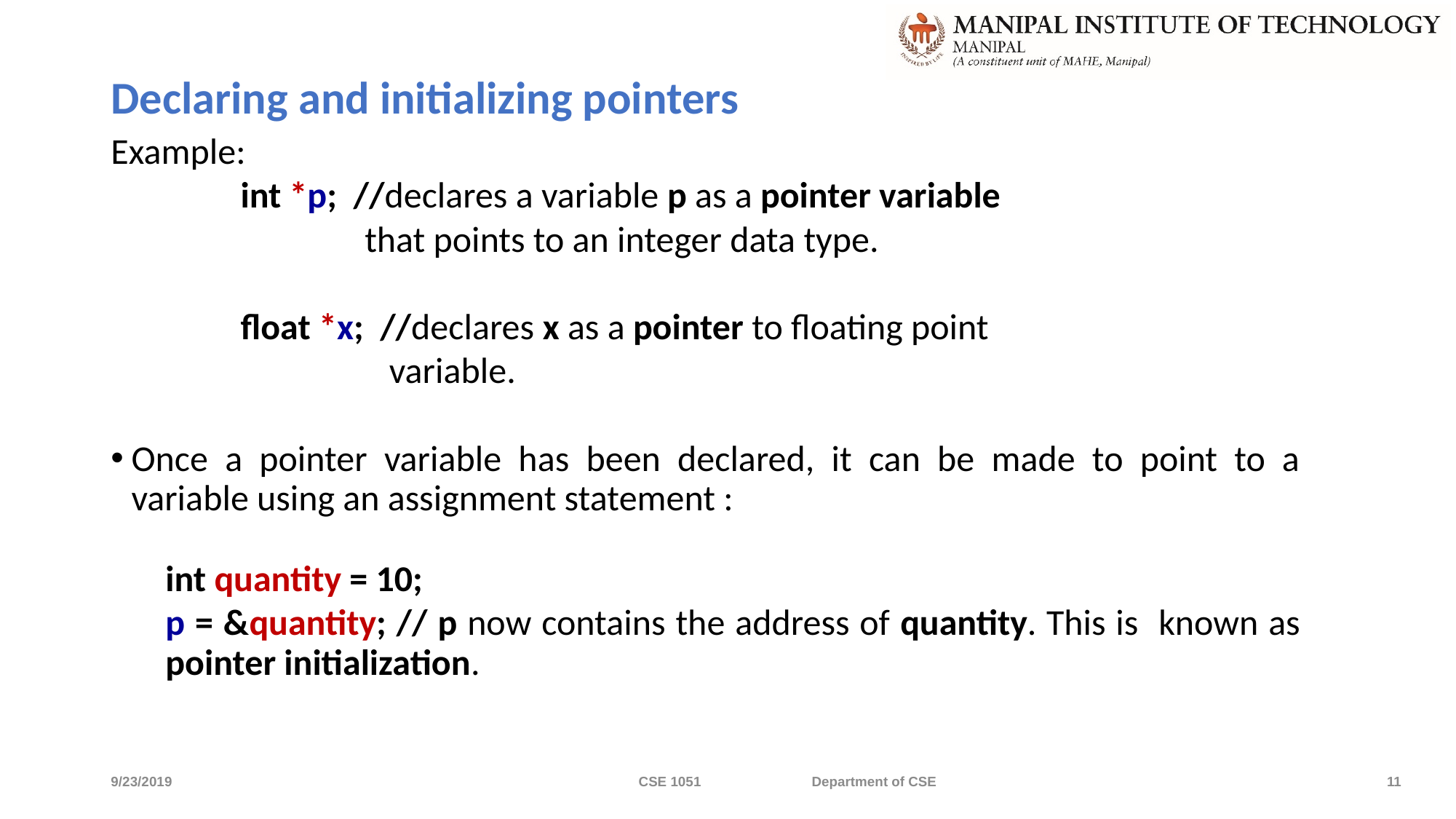

# Declaring and initializing pointers
Example:
  		int *p;  //declares a variable p as a pointer variable
                               that points to an integer data type.

		float *x;  //declares x as a pointer to floating point
                                  variable.

Once a pointer variable has been declared, it can be made to point to a variable using an assignment statement :

int quantity = 10;
p = &quantity; // p now contains the address of quantity. This is  known as pointer initialization.
9/23/2019
CSE 1051                             Department of CSE
11